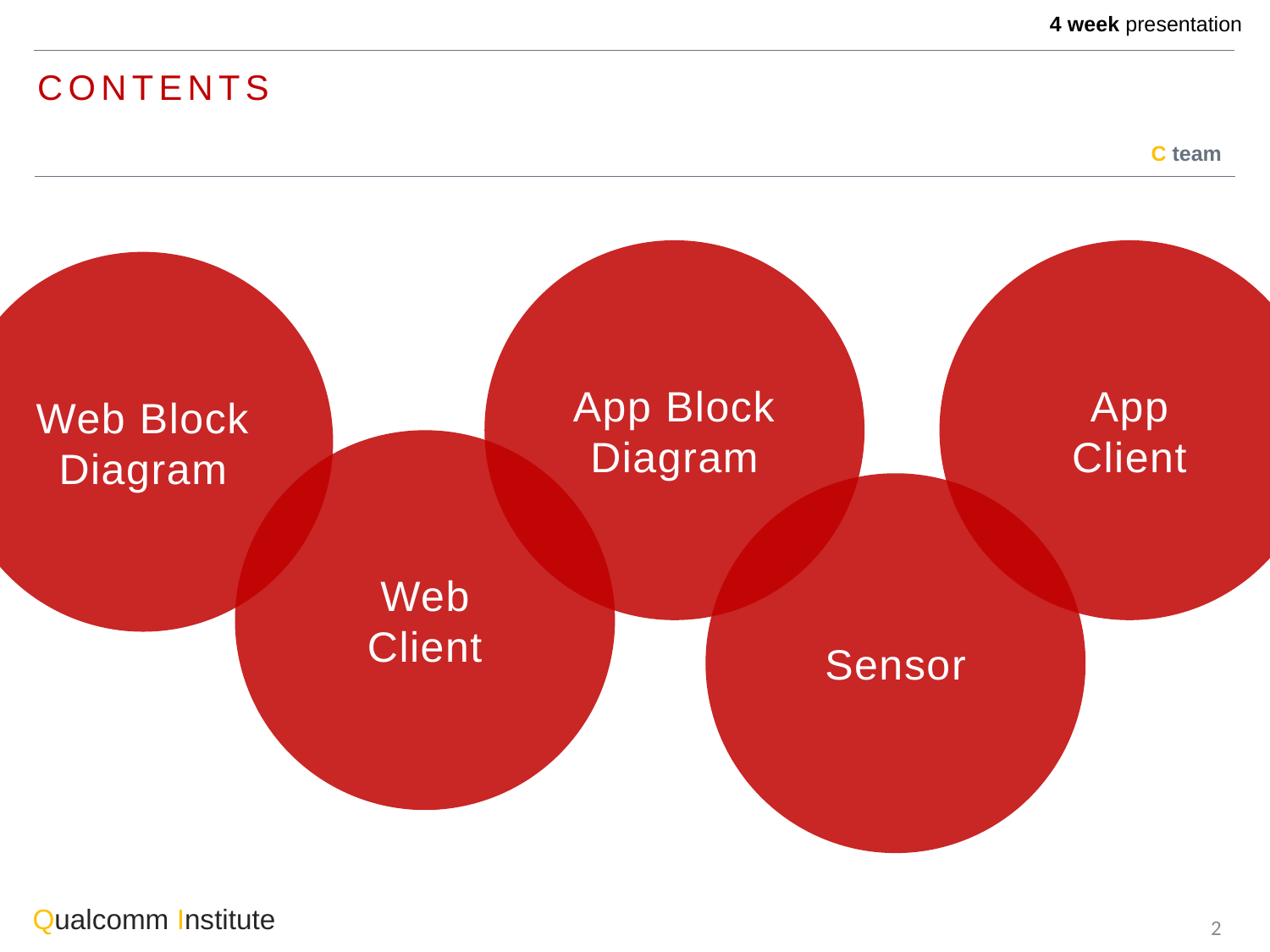

App Block Diagram
App
Client
Web Block Diagram
Web
Client
Sensor
2